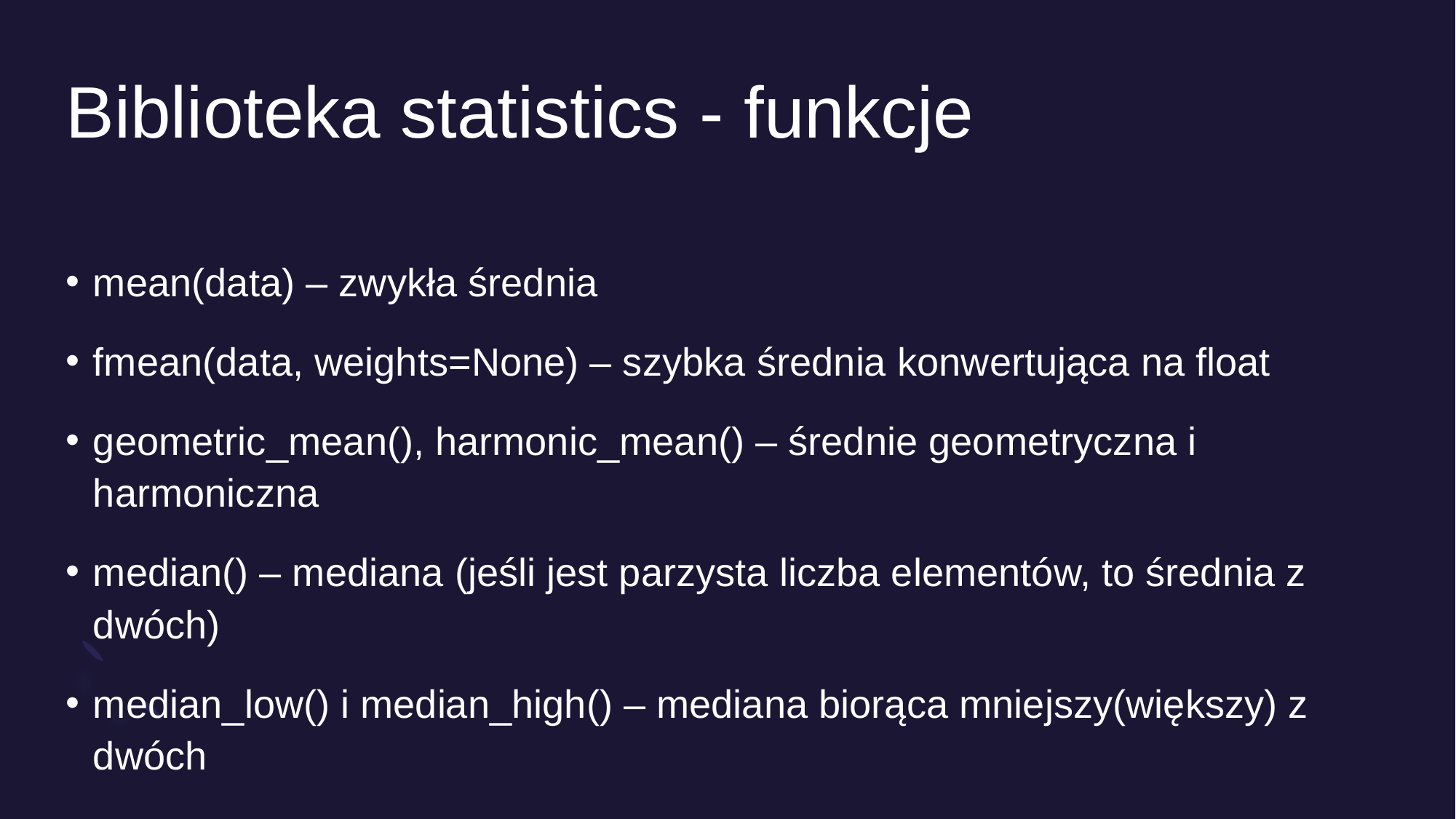

# Biblioteka statistics - funkcje
mean(data) – zwykła średnia
fmean(data, weights=None) – szybka średnia konwertująca na float
geometric_mean(), harmonic_mean() – średnie geometryczna i harmoniczna
median() – mediana (jeśli jest parzysta liczba elementów, to średnia z dwóch)
median_low() i median_high() – mediana biorąca mniejszy(większy) z dwóch
mode() – najczęściej występujący element (jeśli jest remis, to pierwszy)
multimode() – lista najczęstszych elementów (dłuższa niż 1 gdy jest remis)